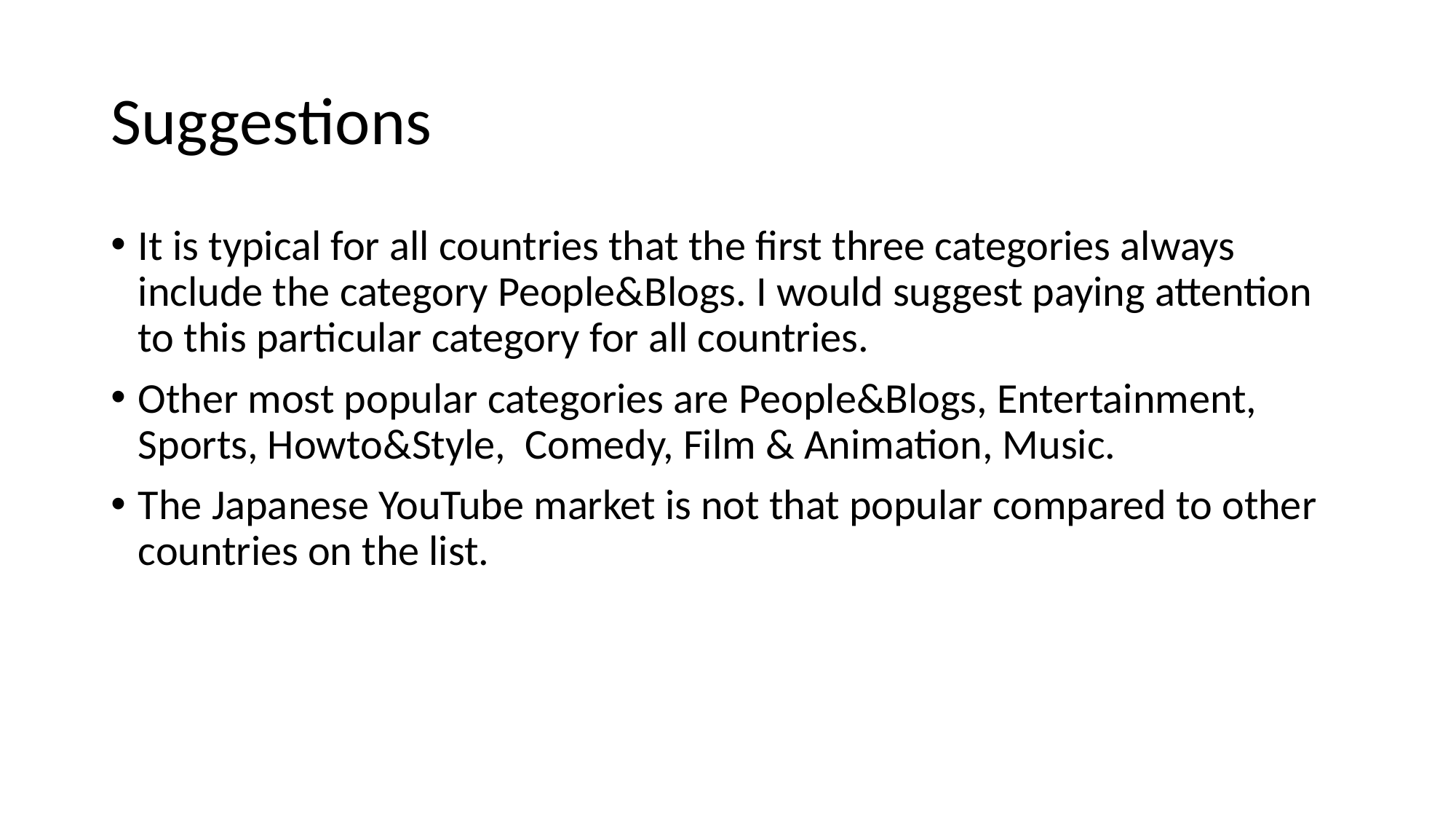

# Suggestions
It is typical for all countries that the first three categories always include the category People&Blogs. I would suggest paying attention to this particular category for all countries.
Other most popular categories are People&Blogs, Entertainment, Sports, Howto&Style,  Comedy, Film & Animation, Music.
The Japanese YouTube market is not that popular compared to other countries on the list.